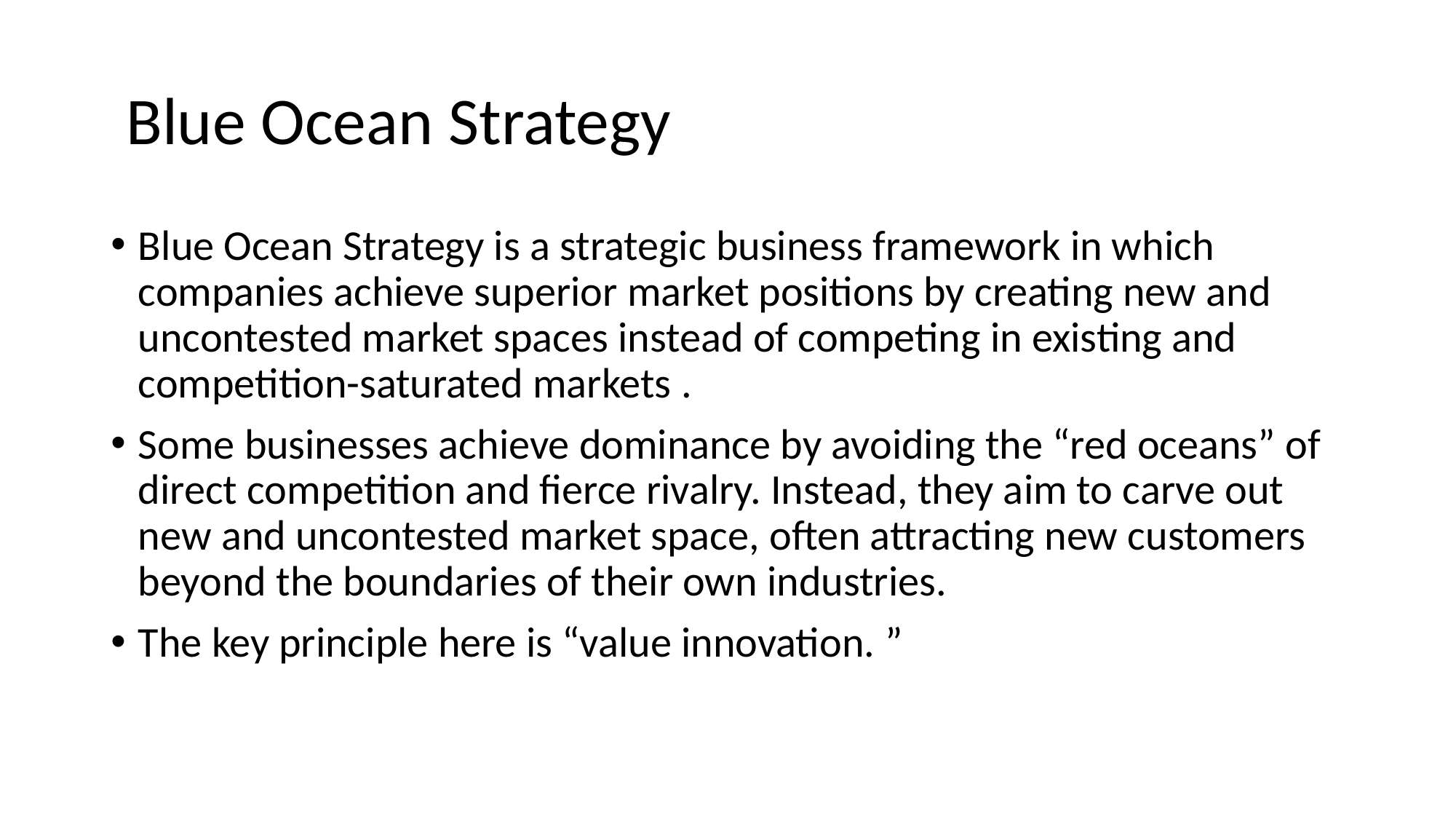

# Blue Ocean Strategy
Blue Ocean Strategy is a strategic business framework in which companies achieve superior market positions by creating new and uncontested market spaces instead of competing in existing and competition-saturated markets .
Some businesses achieve dominance by avoiding the “red oceans” of direct competition and fierce rivalry. Instead, they aim to carve out new and uncontested market space, often attracting new customers beyond the boundaries of their own industries.
The key principle here is “value innovation. ”
54